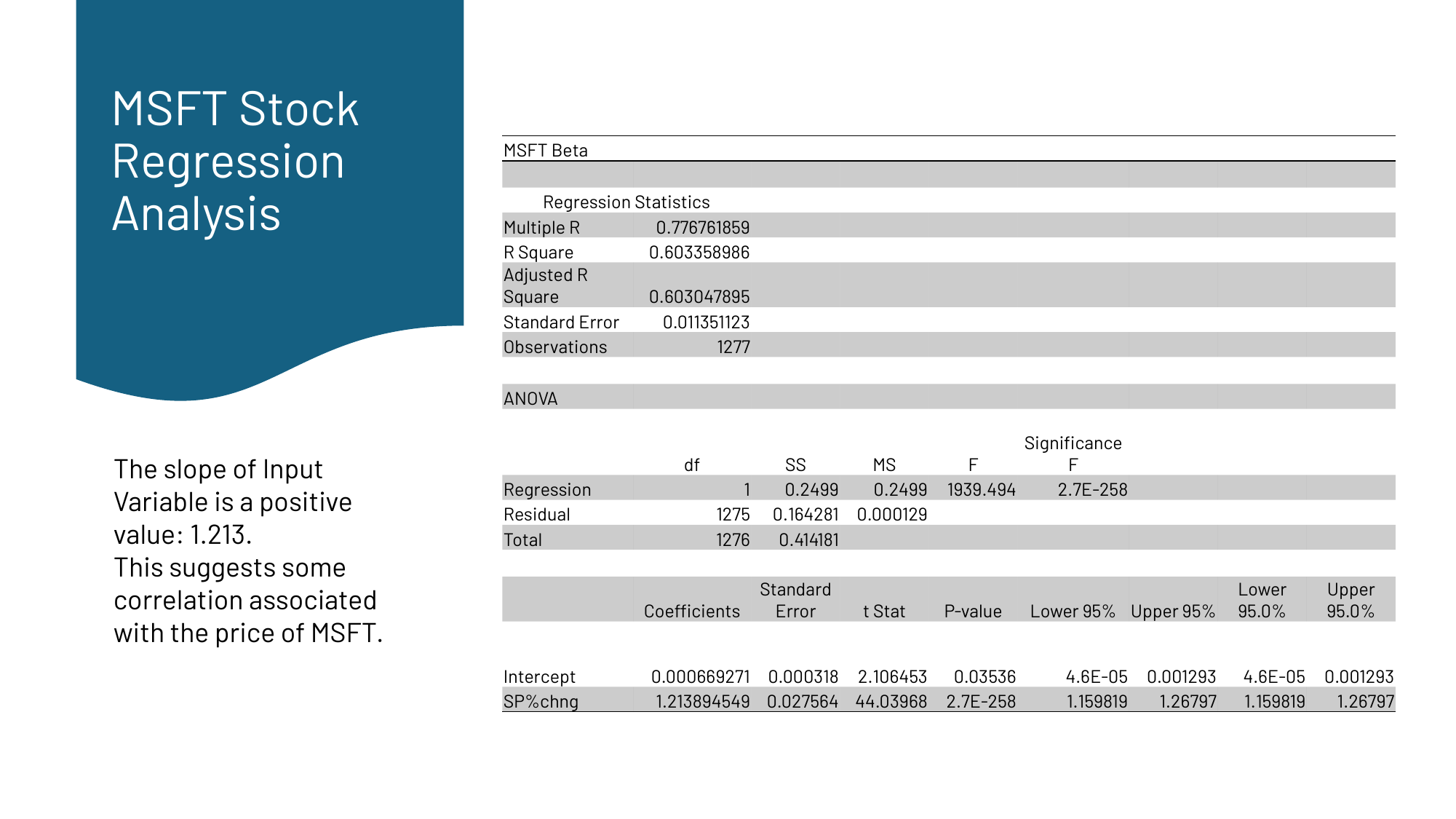

# MSFT Stock Regression Analysis
| MSFT Beta |  |  |  |  |  |  |  |  |
| --- | --- | --- | --- | --- | --- | --- | --- | --- |
|  |  |  |  |  |  |  |  |  |
| Regression Statistics |  |  |  |  |  |  |  |  |
| Multiple R | 0.776761859 |  |  |  |  |  |  |  |
| R Square | 0.603358986 |  |  |  |  |  |  |  |
| Adjusted R Square | 0.603047895 |  |  |  |  |  |  |  |
| Standard Error | 0.011351123 |  |  |  |  |  |  |  |
| Observations | 1277 |  |  |  |  |  |  |  |
|  |  |  |  |  |  |  |  |  |
| ANOVA |  |  |  |  |  |  |  |  |
|  | df | SS | MS | F | Significance F |  |  |  |
| Regression | 1 | 0.2499 | 0.2499 | 1939.494 | 2.7E-258 |  |  |  |
| Residual | 1275 | 0.164281 | 0.000129 |  |  |  |  |  |
| Total | 1276 | 0.414181 |  |  |  |  |  |  |
|  |  |  |  |  |  |  |  |  |
|  | Coefficients | Standard Error | t Stat | P-value | Lower 95% | Upper 95% | Lower 95.0% | Upper 95.0% |
| Intercept | 0.000669271 | 0.000318 | 2.106453 | 0.03536 | 4.6E-05 | 0.001293 | 4.6E-05 | 0.001293 |
| SP%chng | 1.213894549 | 0.027564 | 44.03968 | 2.7E-258 | 1.159819 | 1.26797 | 1.159819 | 1.26797 |
The slope of Input Variable is a positive value: 1.213.
This suggests some correlation associated with the price of MSFT.